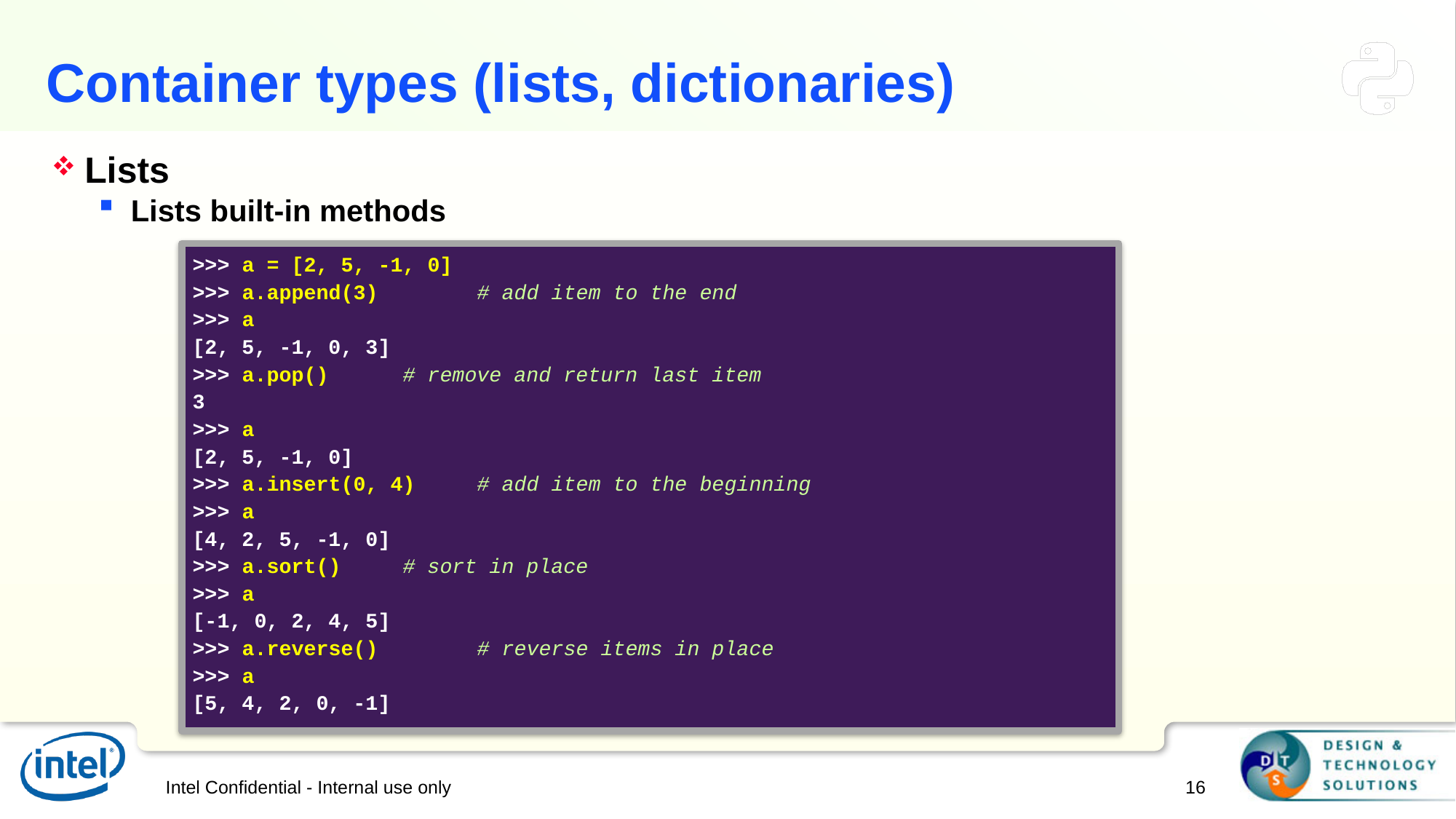

# Container types (lists, dictionaries)
Lists
Lists built-in methods
>>> a = [2, 5, -1, 0]
>>> a.append(3)	     # add item to the end
>>> a
[2, 5, -1, 0, 3]
>>> a.pop()		     # remove and return last item
3
>>> a
[2, 5, -1, 0]
>>> a.insert(0, 4)	     # add item to the beginning
>>> a
[4, 2, 5, -1, 0]
>>> a.sort()		     # sort in place
>>> a
[-1, 0, 2, 4, 5]
>>> a.reverse()	     # reverse items in place
>>> a
[5, 4, 2, 0, -1]